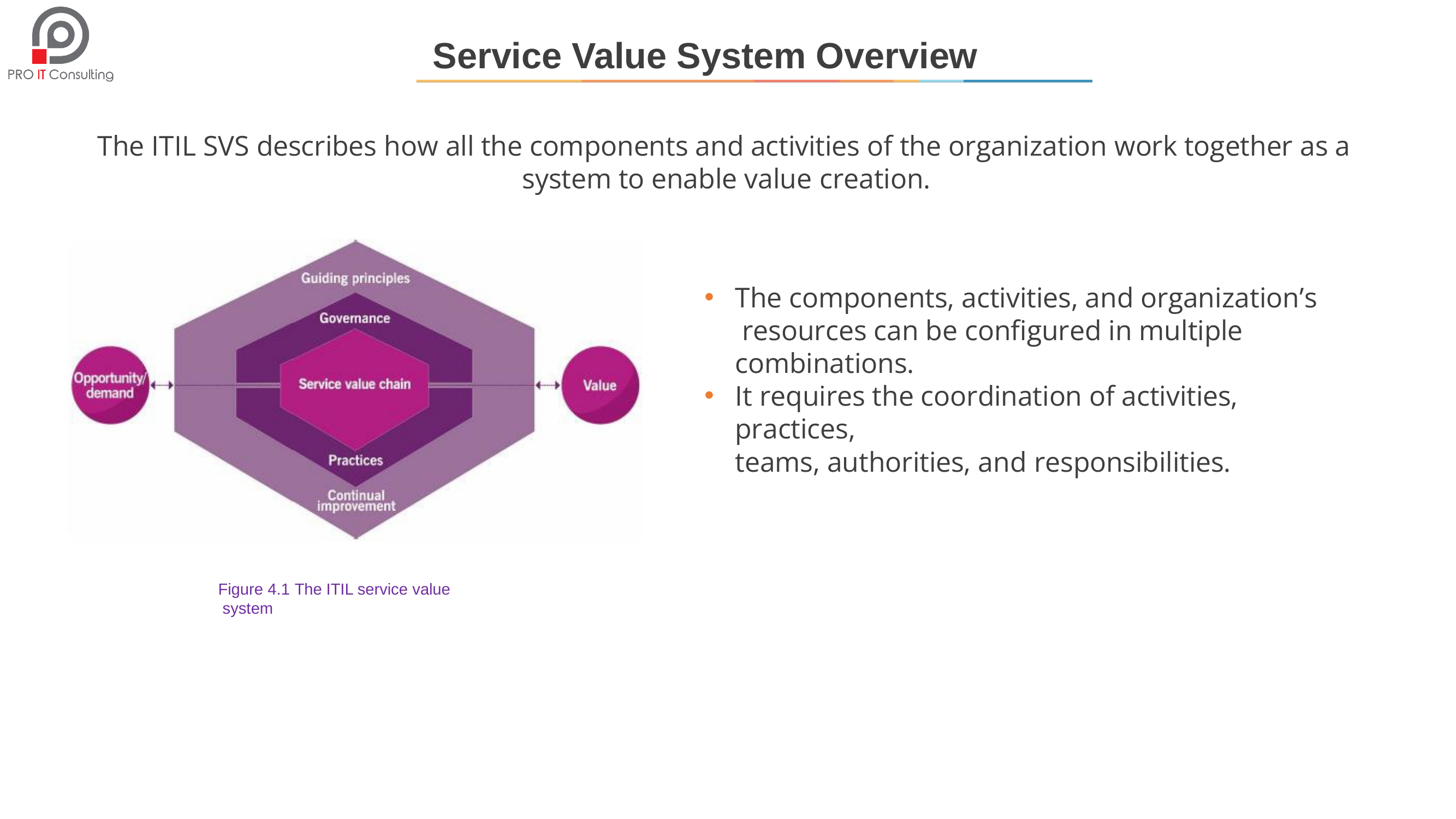

# Service Value System Overview

The ITIL SVS describes how all the components and activities of the organization work together as a  system to enable value creation.

The components, activities, and organization’s  resources can be configured in multiple  combinations.
It requires the coordination of activities, practices,
teams, authorities, and responsibilities.
Figure 4.1 The ITIL service value  system